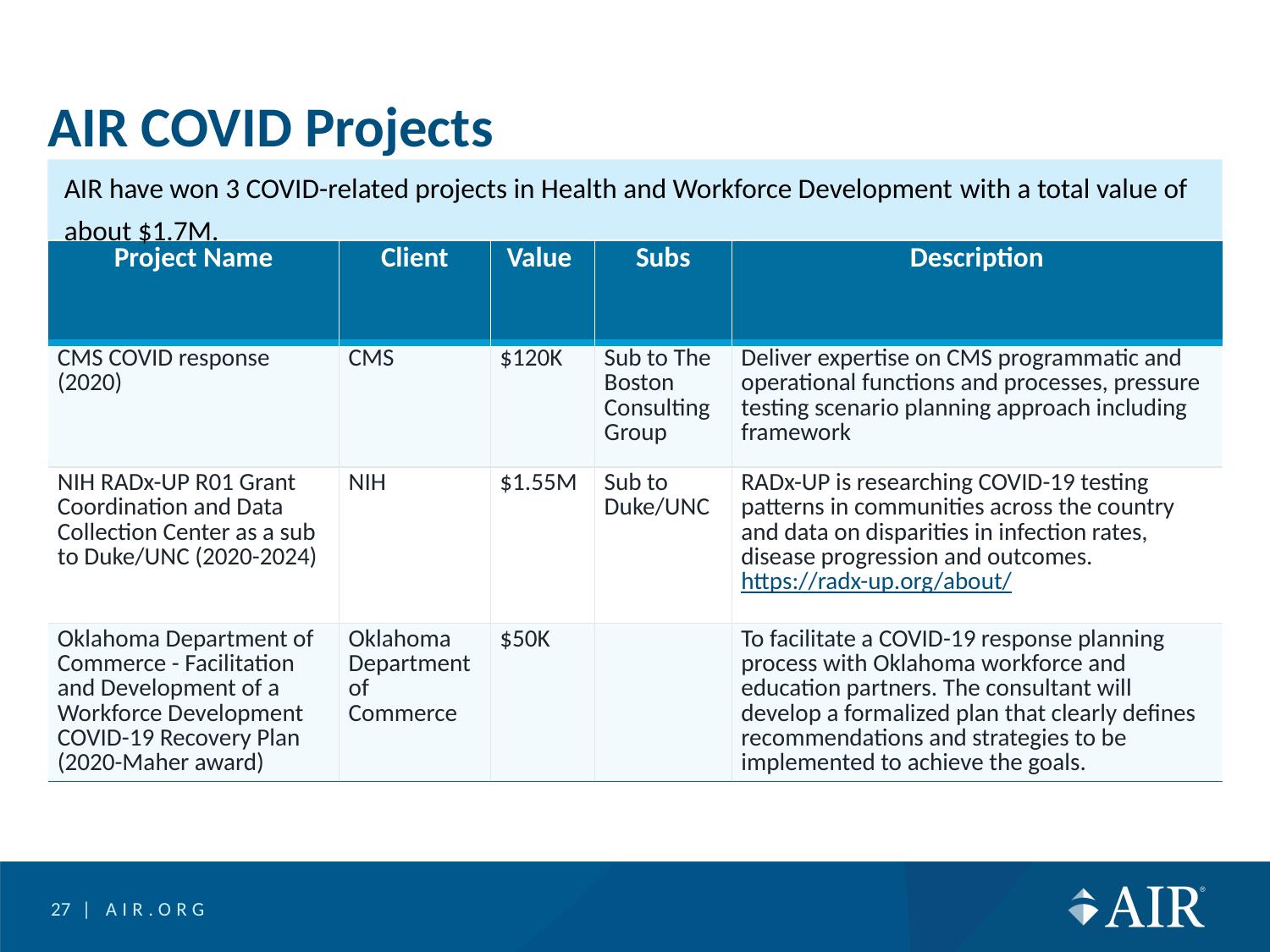

# AIR COVID Projects
AIR have won 3 COVID-related projects in Health and Workforce Development with a total value of about $1.7M.
| Project Name | Client | Value | Subs | Description |
| --- | --- | --- | --- | --- |
| CMS COVID response (2020) | CMS | $120K | Sub to The Boston Consulting Group | Deliver expertise on CMS programmatic and operational functions and processes, pressure testing scenario planning approach including framework |
| NIH RADx-UP R01 Grant Coordination and Data Collection Center as a sub to Duke/UNC (2020-2024) | NIH | $1.55M | Sub to Duke/UNC | RADx-UP is researching COVID-19 testing patterns in communities across the country and data on disparities in infection rates, disease progression and outcomes. https://radx-up.org/about/ |
| Oklahoma Department of Commerce - Facilitation and Development of a Workforce Development COVID-19 Recovery Plan (2020-Maher award) | Oklahoma Department of Commerce | $50K |  | To facilitate a COVID-19 response planning process with Oklahoma workforce and education partners. The consultant will develop a formalized plan that clearly defines recommendations and strategies to be implemented to achieve the goals. |
27